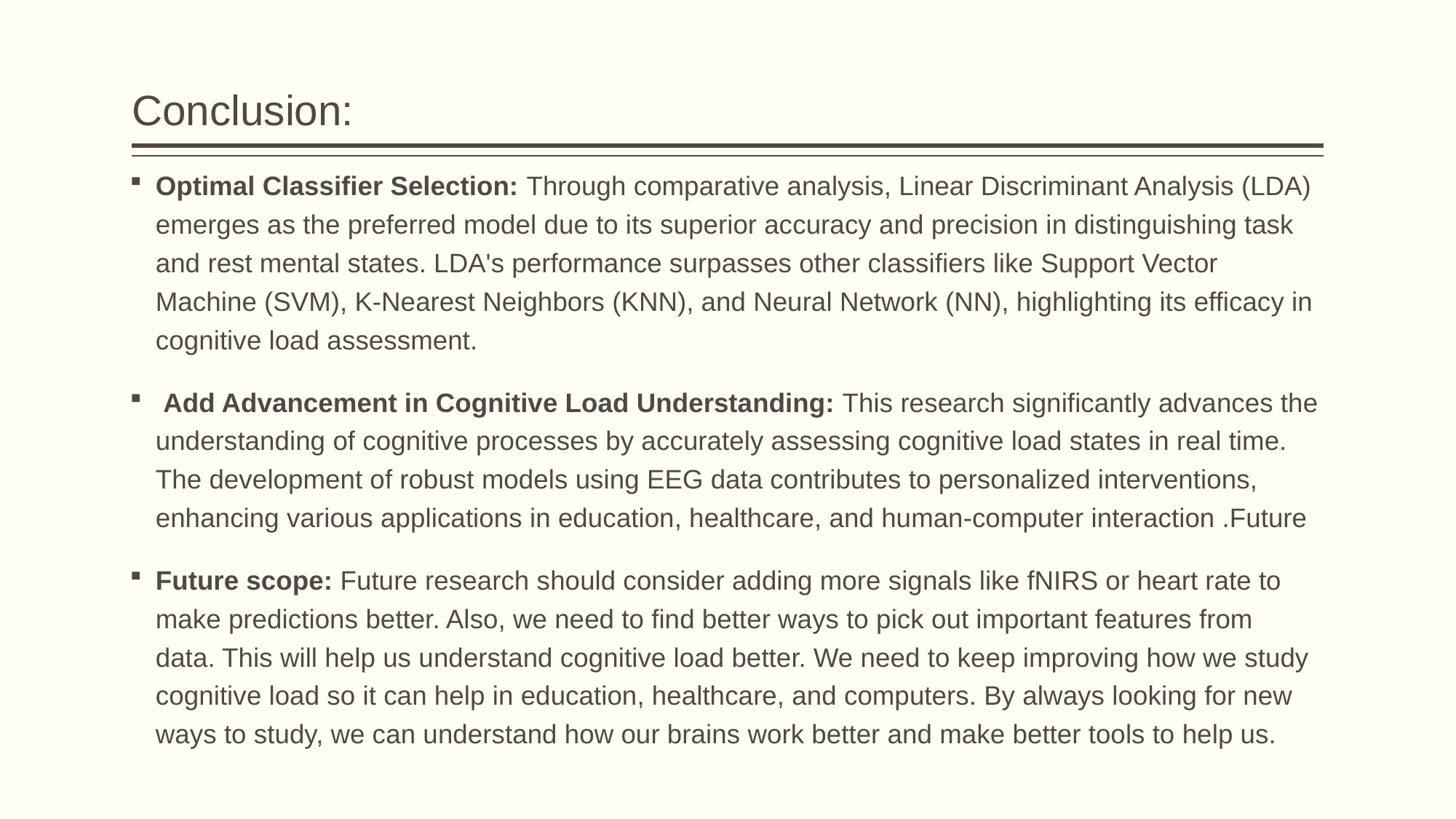

# Conclusion:
Optimal Classifier Selection: Through comparative analysis, Linear Discriminant Analysis (LDA) emerges as the preferred model due to its superior accuracy and precision in distinguishing task and rest mental states. LDA's performance surpasses other classifiers like Support Vector Machine (SVM), K-Nearest Neighbors (KNN), and Neural Network (NN), highlighting its efficacy in cognitive load assessment.
 Add Advancement in Cognitive Load Understanding: This research significantly advances the understanding of cognitive processes by accurately assessing cognitive load states in real time. The development of robust models using EEG data contributes to personalized interventions, enhancing various applications in education, healthcare, and human-computer interaction .Future
Future scope: Future research should consider adding more signals like fNIRS or heart rate to make predictions better. Also, we need to find better ways to pick out important features from data. This will help us understand cognitive load better. We need to keep improving how we study cognitive load so it can help in education, healthcare, and computers. By always looking for new ways to study, we can understand how our brains work better and make better tools to help us.